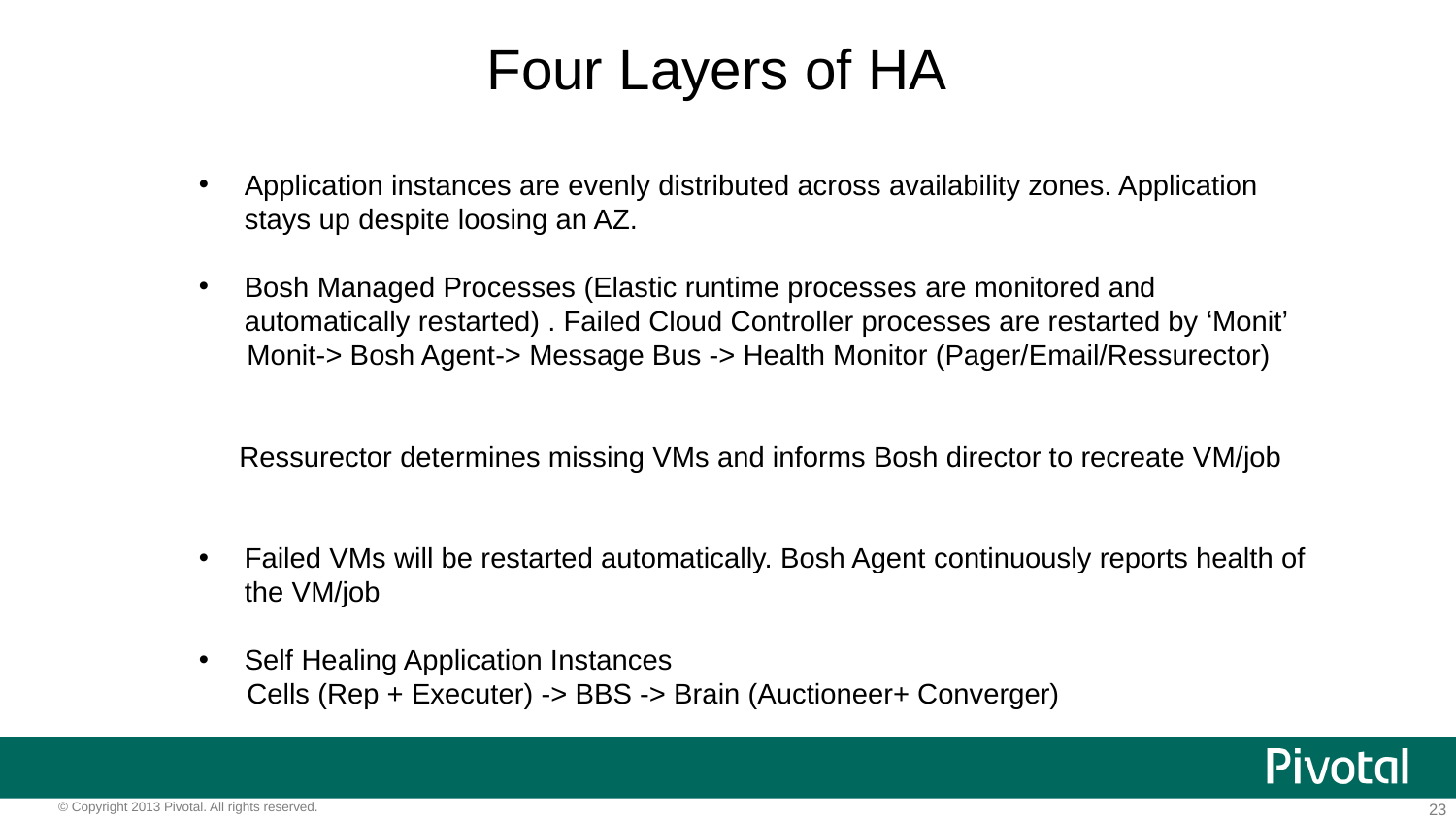

Four Layers of HA
Application instances are evenly distributed across availability zones. Application stays up despite loosing an AZ.

Bosh Managed Processes (Elastic runtime processes are monitored and automatically restarted) . Failed Cloud Controller processes are restarted by ‘Monit’
      Monit-> Bosh Agent-> Message Bus -> Health Monitor (Pager/Email/Ressurector)

     Ressurector determines missing VMs and informs Bosh director to recreate VM/job

Failed VMs will be restarted automatically. Bosh Agent continuously reports health of the VM/job

Self Healing Application Instances
      Cells (Rep + Executer) -> BBS -> Brain (Auctioneer+ Converger)